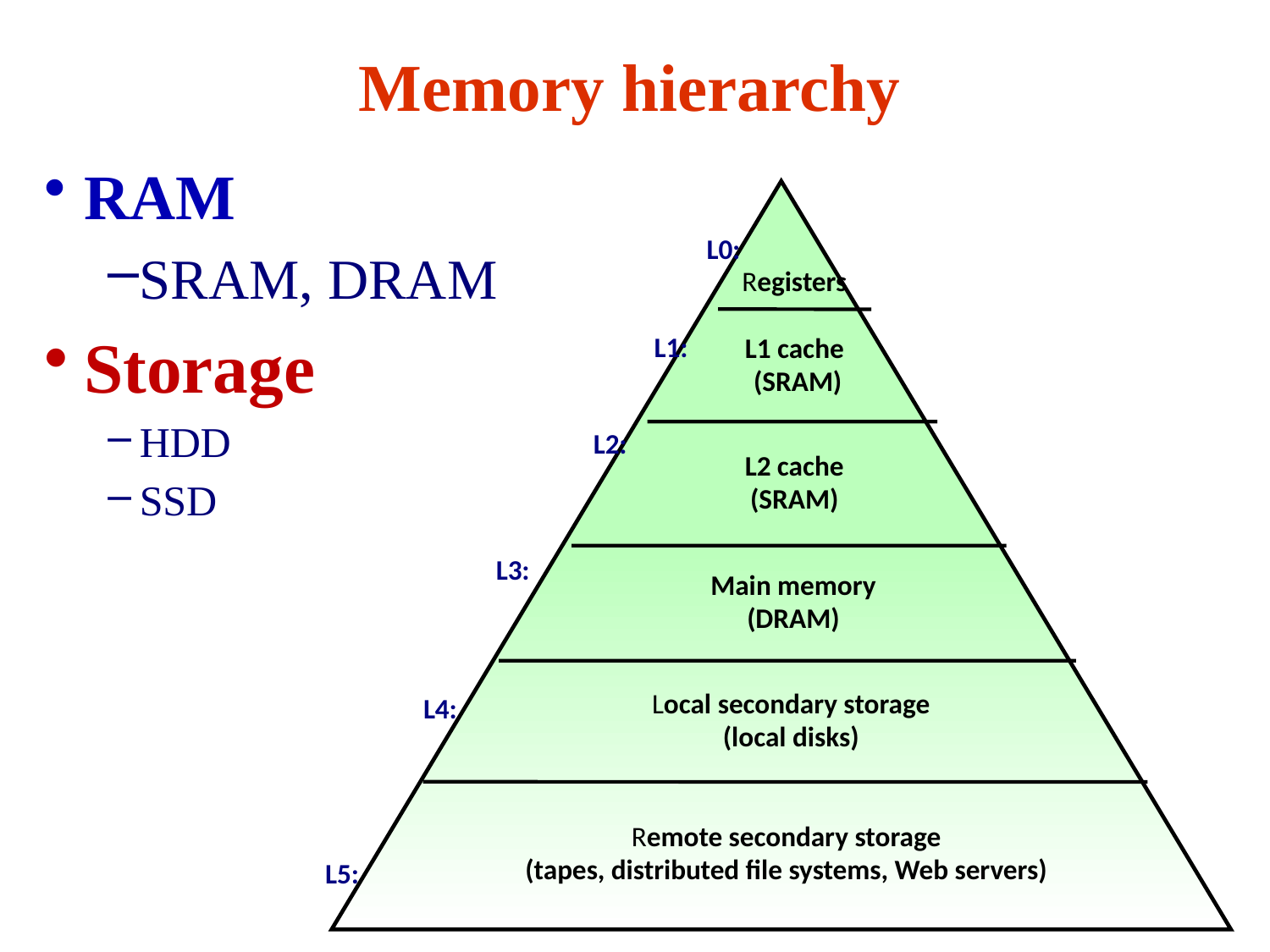

# Memory hierarchy
RAM
SRAM, DRAM
Storage
HDD
SSD

L0:
Registers

L1:
L1 cache
 (SRAM)
L2:
L2 cache
(SRAM)

L3:
Main memory
(DRAM)
Local secondary storage
(local disks)
L4:

Remote secondary storage
(tapes, distributed file systems, Web servers)
L5: